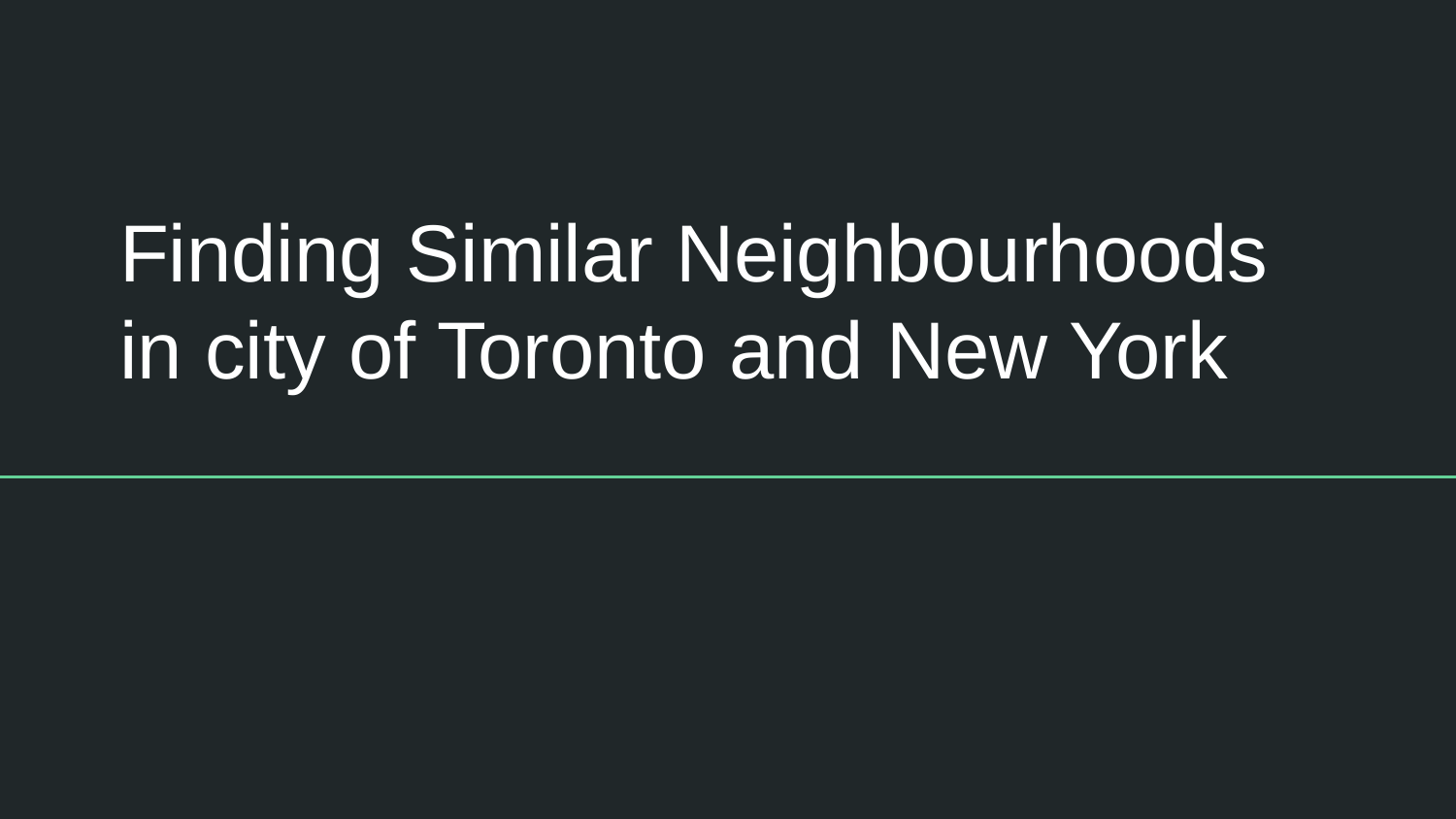

# Finding Similar Neighbourhoods in city of Toronto and New York